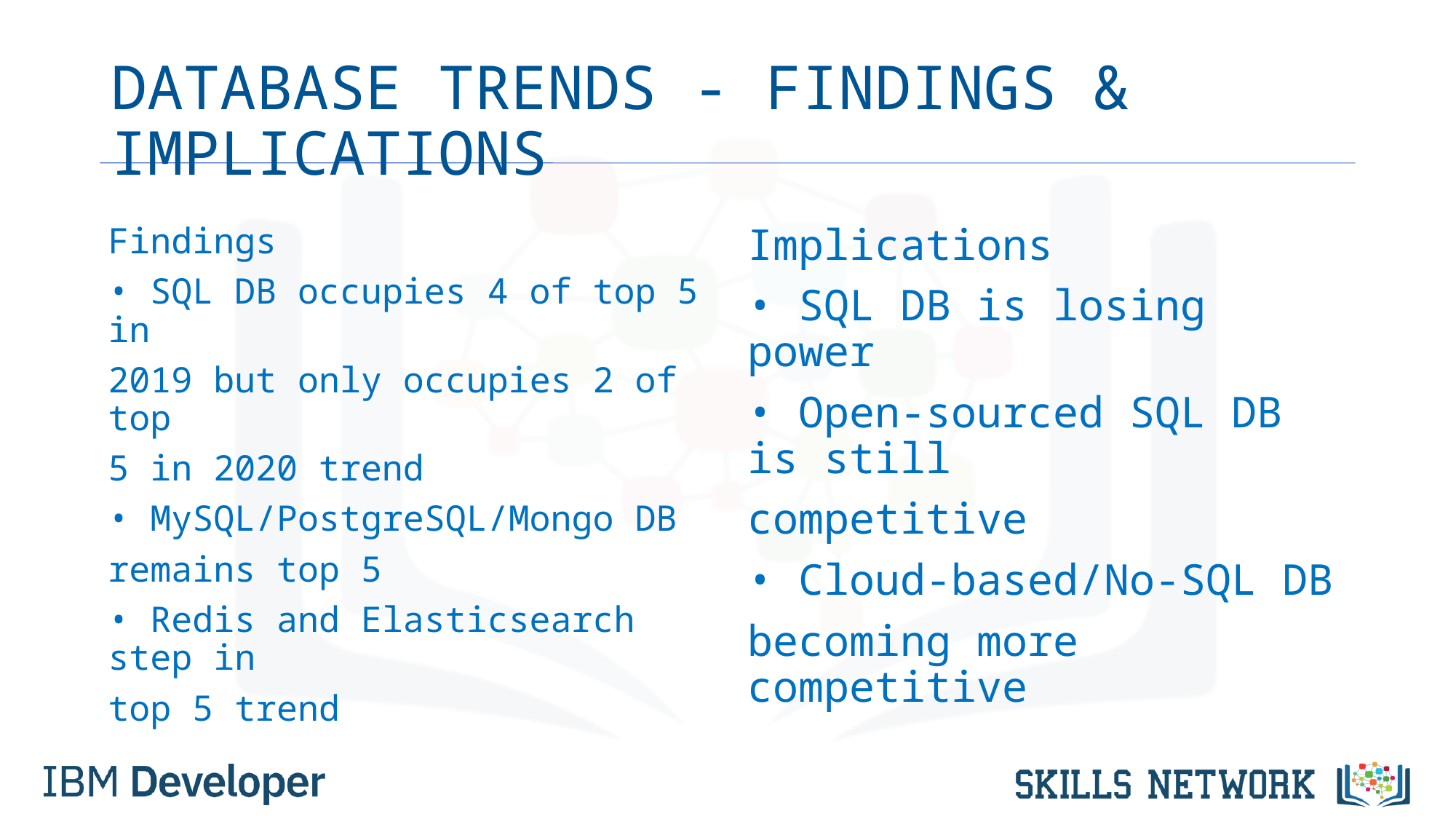

# DATABASE TRENDS - FINDINGS & IMPLICATIONS
Findings
• SQL DB occupies 4 of top 5 in
2019 but only occupies 2 of top
5 in 2020 trend
• MySQL/PostgreSQL/Mongo DB
remains top 5
• Redis and Elasticsearch step in
top 5 trend

Implications
• SQL DB is losing power
• Open-sourced SQL DB is still
competitive
• Cloud-based/No-SQL DB
becoming more competitive